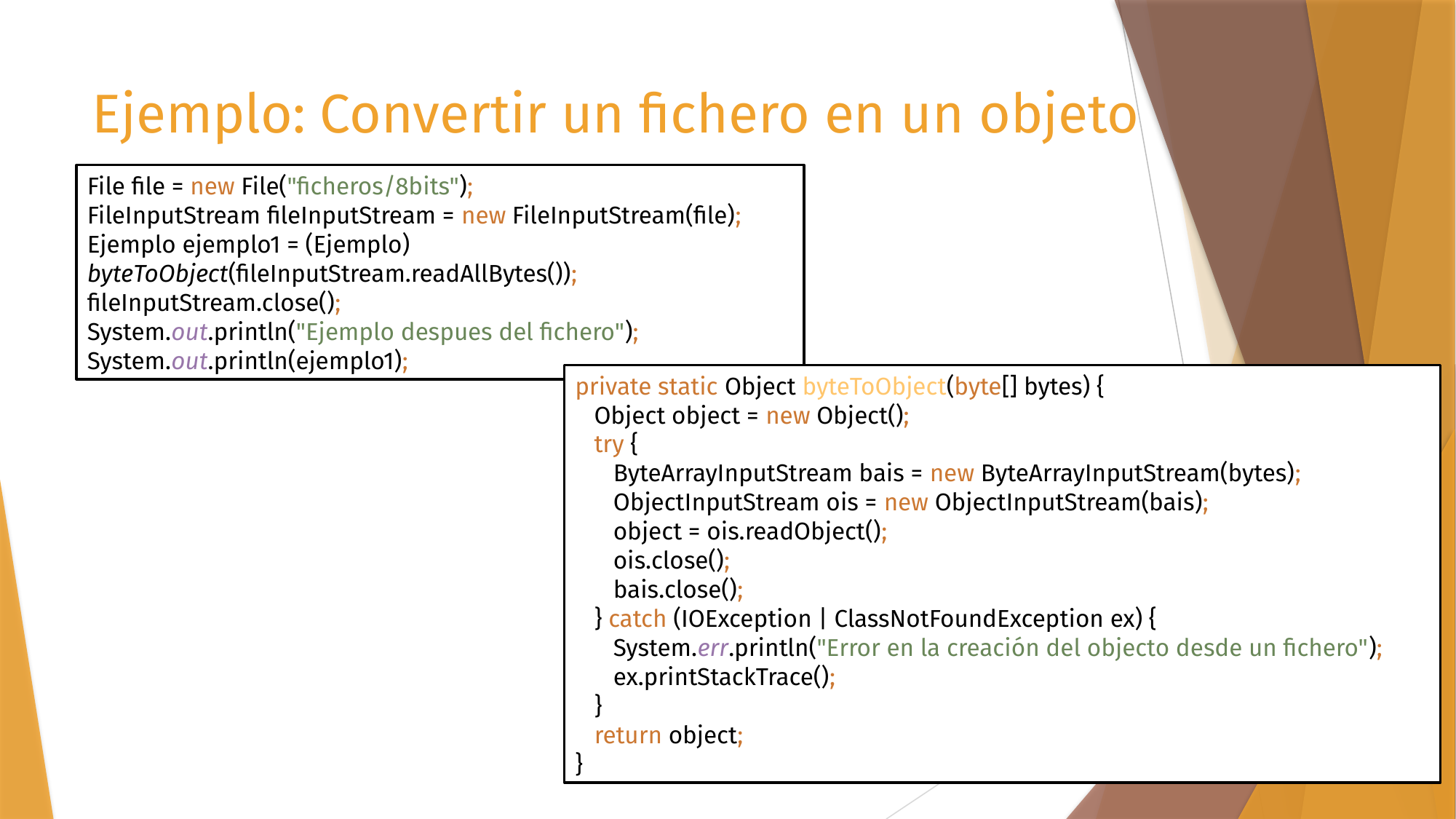

# Ejemplo: Convertir un fichero en un objeto
File file = new File("ficheros/8bits");
FileInputStream fileInputStream = new FileInputStream(file);
Ejemplo ejemplo1 = (Ejemplo) byteToObject(fileInputStream.readAllBytes());
fileInputStream.close();
System.out.println("Ejemplo despues del fichero");
System.out.println(ejemplo1);
private static Object byteToObject(byte[] bytes) {
   Object object = new Object();
   try {
      ByteArrayInputStream bais = new ByteArrayInputStream(bytes);
      ObjectInputStream ois = new ObjectInputStream(bais);
      object = ois.readObject();
      ois.close();
      bais.close();
   } catch (IOException | ClassNotFoundException ex) {
      System.err.println("Error en la creación del objecto desde un fichero");
      ex.printStackTrace();
   }
   return object;
}